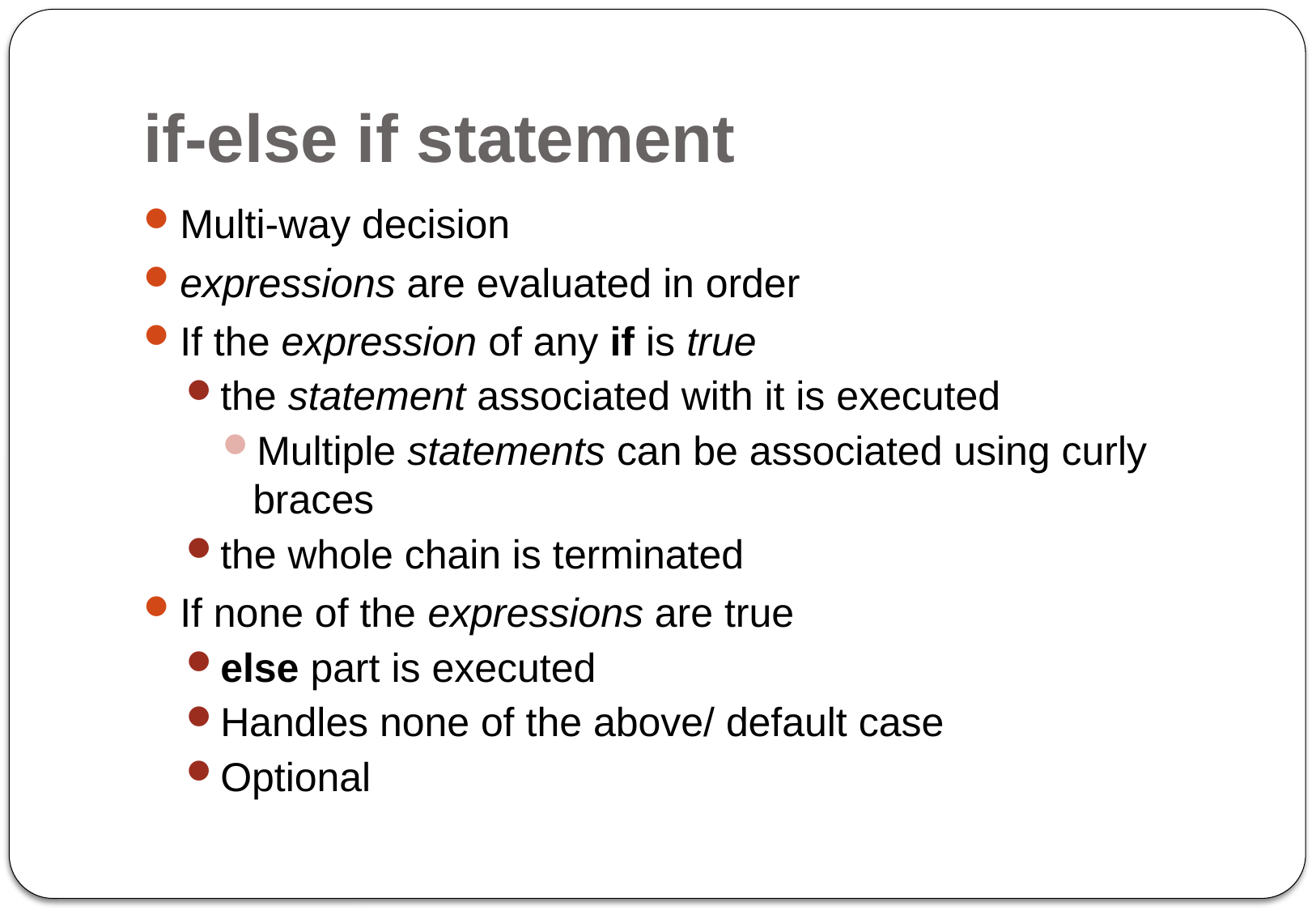

# if-else if statement
Multi-way decision
expressions are evaluated in order
If the expression of any if is true
the statement associated with it is executed
Multiple statements can be associated using curly braces
the whole chain is terminated
If none of the expressions are true
else part is executed
Handles none of the above/ default case
Optional